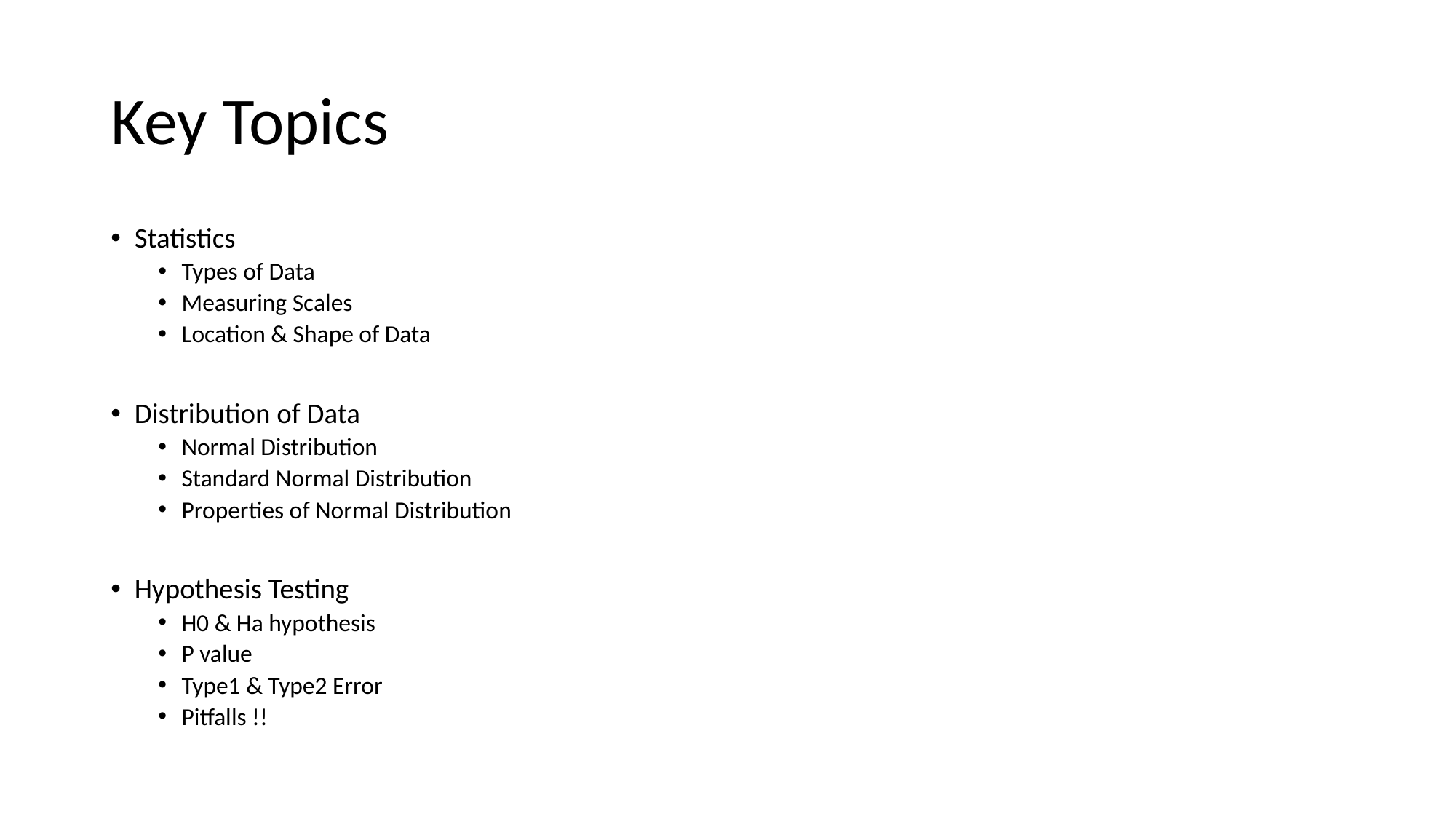

# Key Topics
Statistics
Types of Data
Measuring Scales
Location & Shape of Data

Distribution of Data
Normal Distribution
Standard Normal Distribution
Properties of Normal Distribution

Hypothesis Testing
H0 & Ha hypothesis
P value
Type1 & Type2 Error
Pitfalls !!